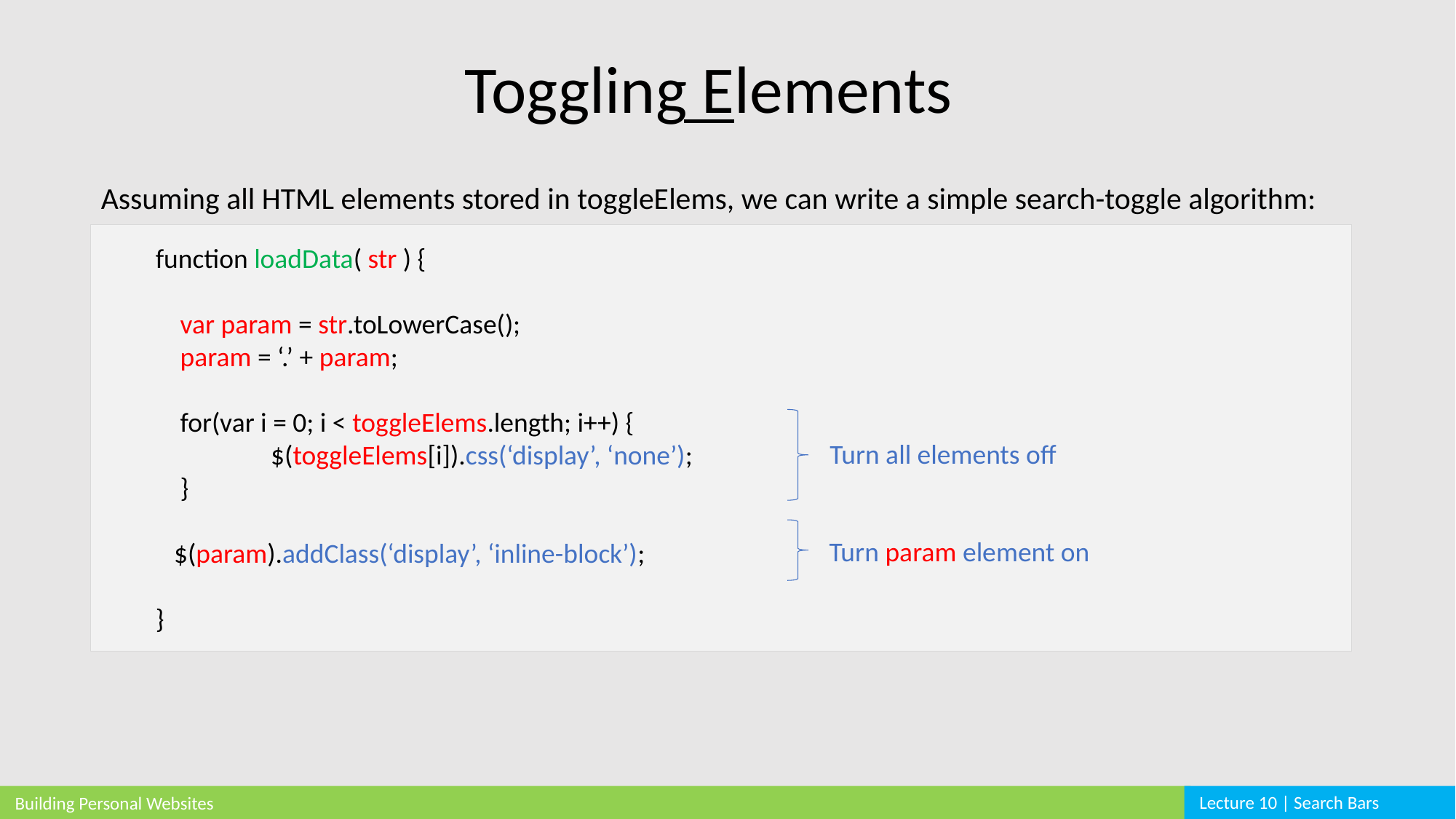

Toggling Elements
Assuming all HTML elements stored in toggleElems, we can write a simple search-toggle algorithm:
function loadData( str ) {

    var param = str.toLowerCase();
    param = ‘.’ + param;

    for(var i = 0; i < toggleElems.length; i++) {
	 $(toggleElems[i]).css(‘display’, ‘none’);
    }

   $(param).addClass(‘display’, ‘inline-block’);

}

Turn all elements off

Turn param element on
Lecture 10 | Search Bars

Building Personal Websites